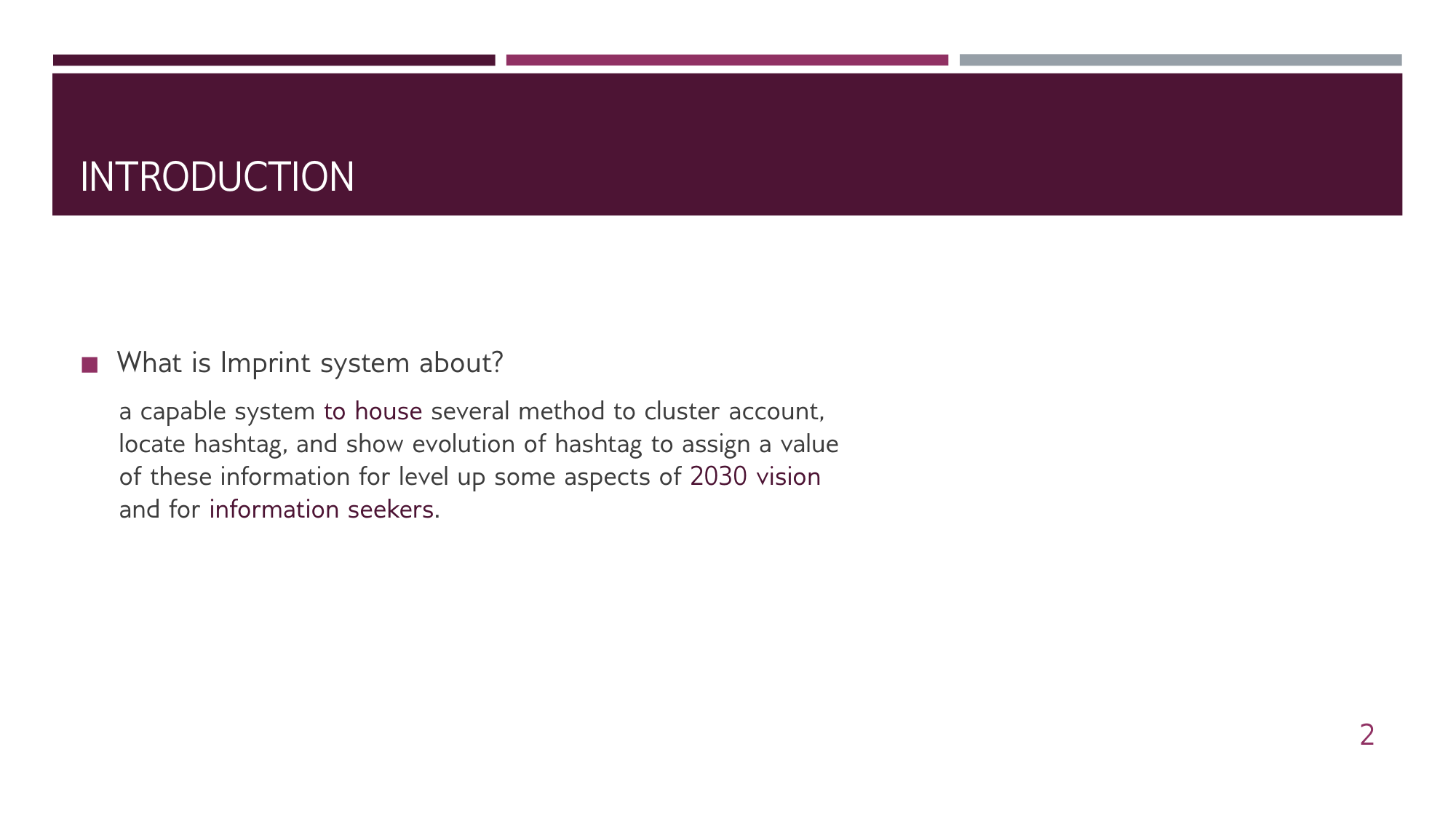

# INTRODUCTION
What is Imprint system about?
a capable system to house several method to cluster account, locate hashtag, and show evolution of hashtag to assign a value of these information for level up some aspects of 2030 vision and for information seekers.

2